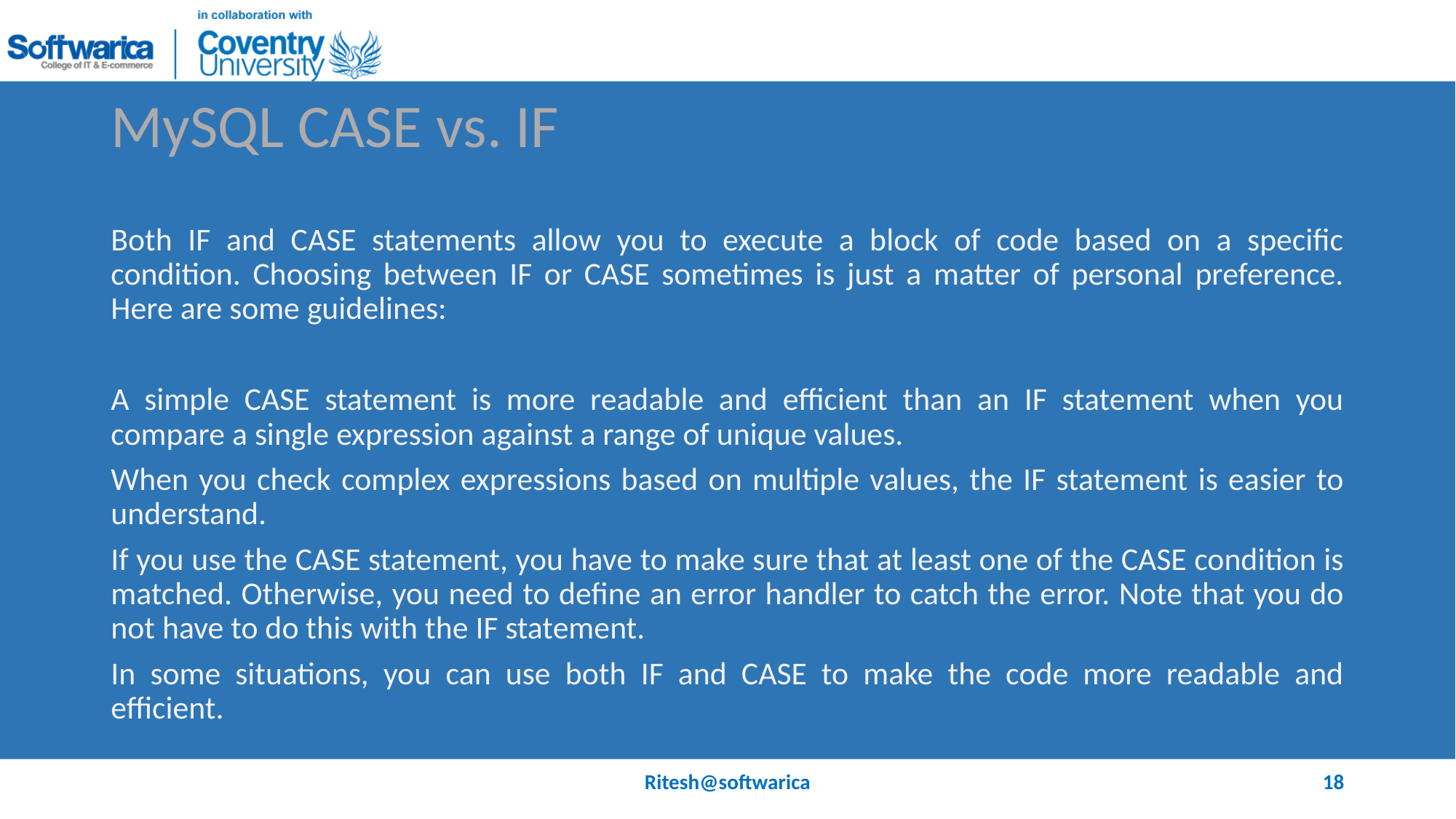

# MySQL CASE vs. IF
Both IF and CASE statements allow you to execute a block of code based on a specific condition. Choosing between IF or CASE sometimes is just a matter of personal preference. Here are some guidelines:

A simple CASE statement is more readable and efficient than an IF statement when you compare a single expression against a range of unique values.
When you check complex expressions based on multiple values, the IF statement is easier to understand.
If you use the CASE statement, you have to make sure that at least one of the CASE condition is matched. Otherwise, you need to define an error handler to catch the error. Note that you do not have to do this with the IF statement.
In some situations, you can use both IF and CASE to make the code more readable and efficient.
Ritesh@softwarica
18